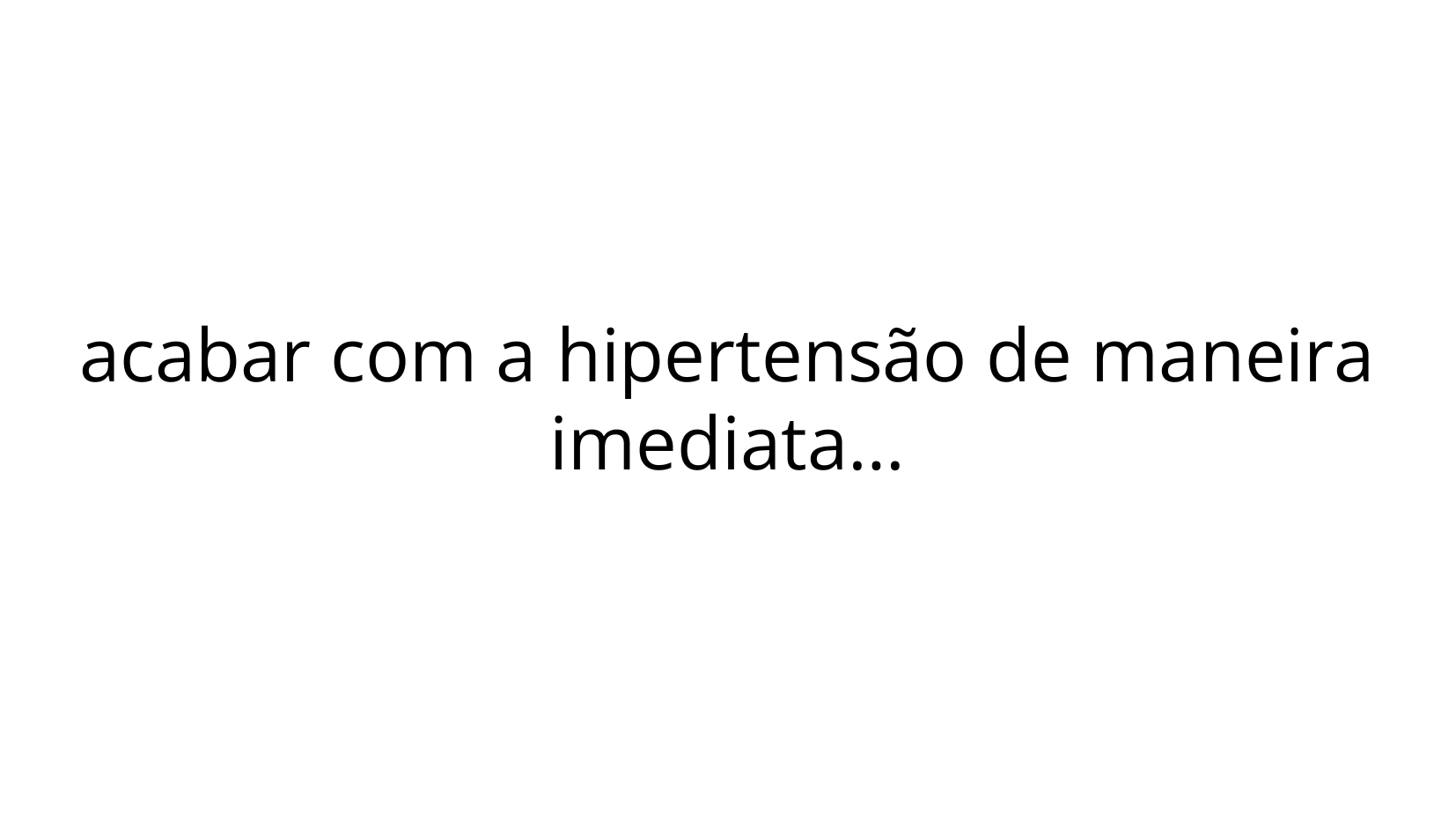

acabar com a hipertensão de maneira imediata…